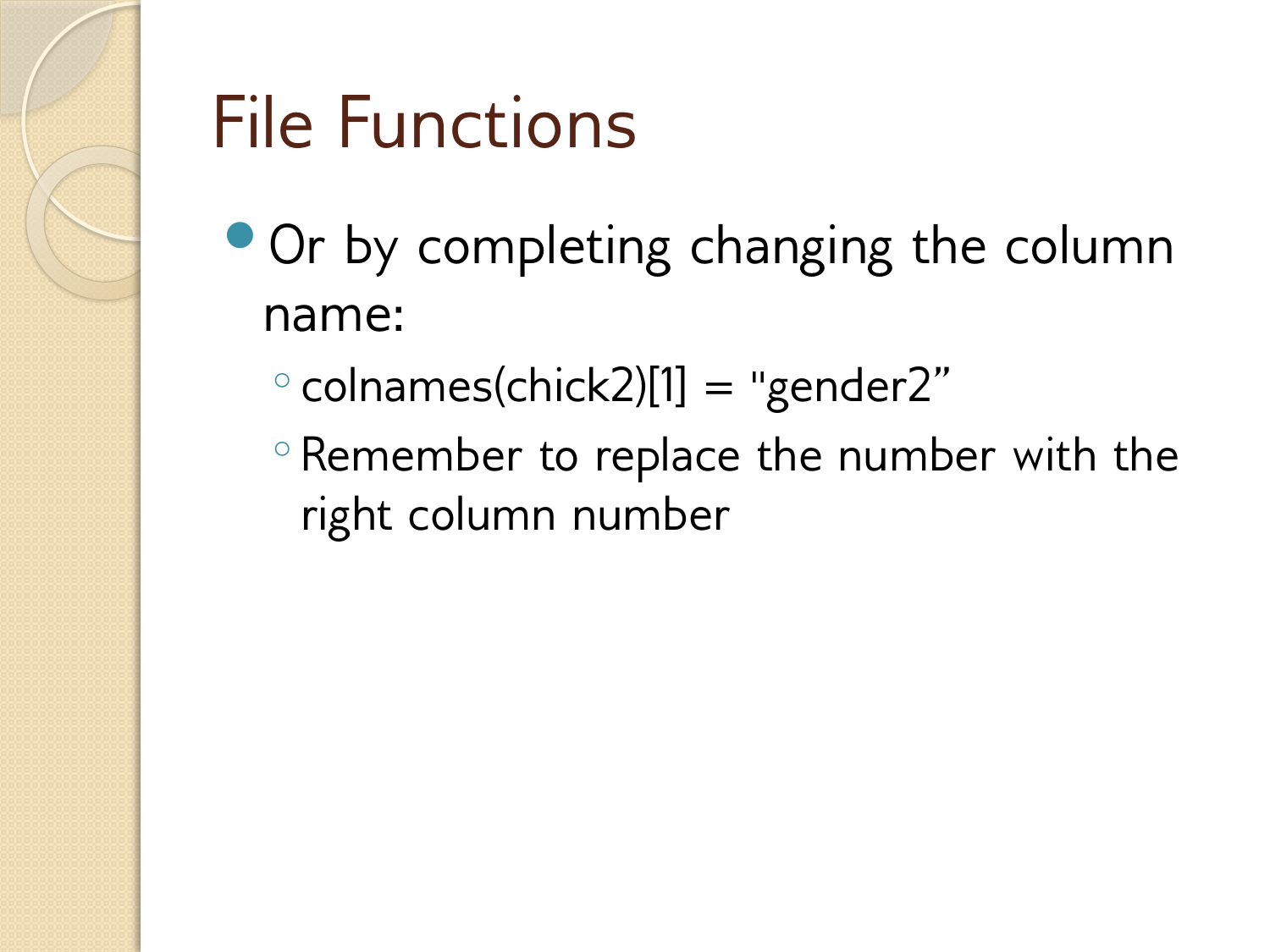

# File Functions
Or by completing changing the column name:
colnames(chick2)[1] = "gender2”
Remember to replace the number with the right column number